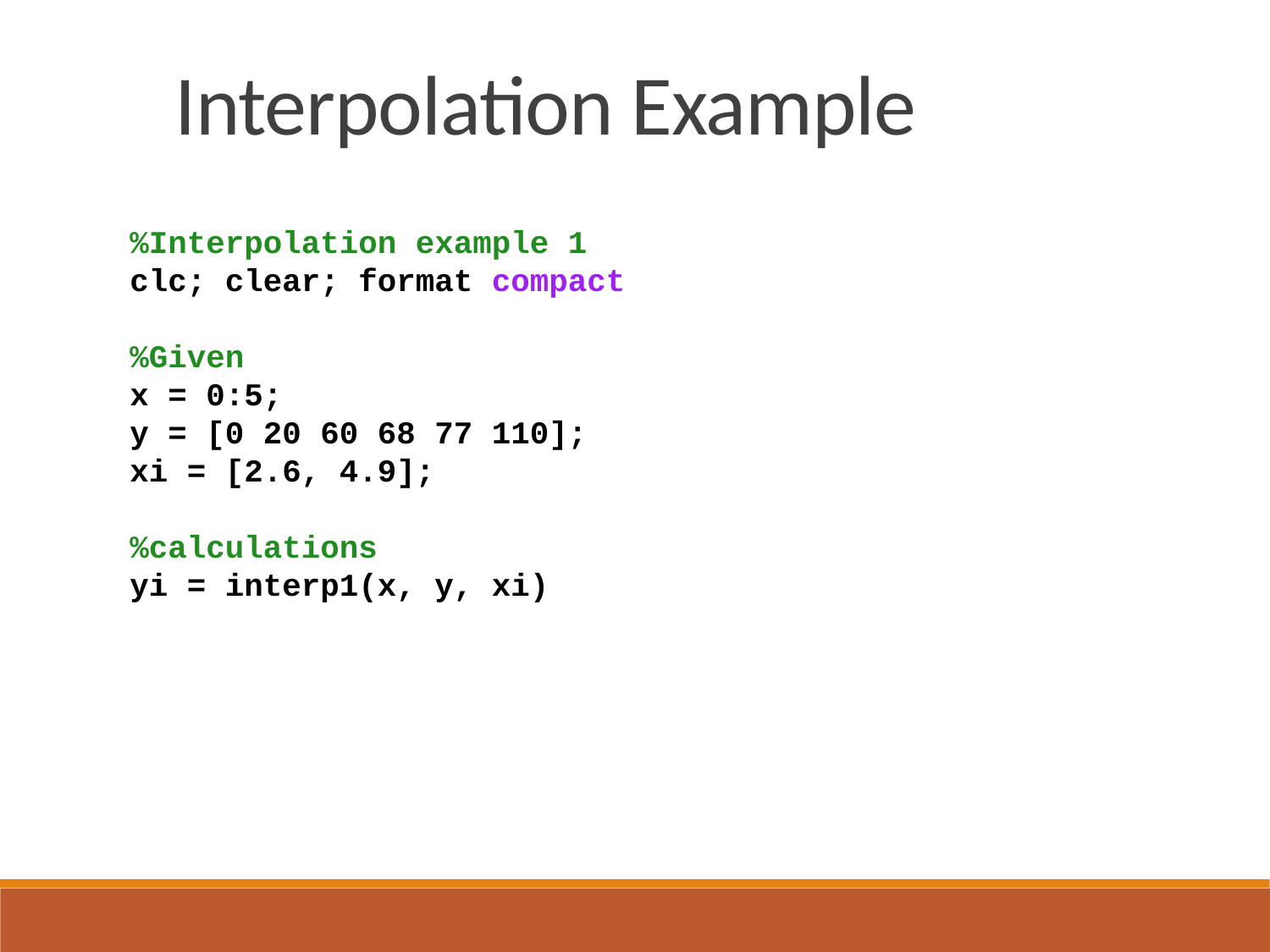

Interpolation Example
%Interpolation example 1
clc; clear; format compact

%Given
x = 0:5;
y = [0 20 60 68 77 110];
xi = [2.6, 4.9];

%calculations
yi = interp1(x, y, xi)